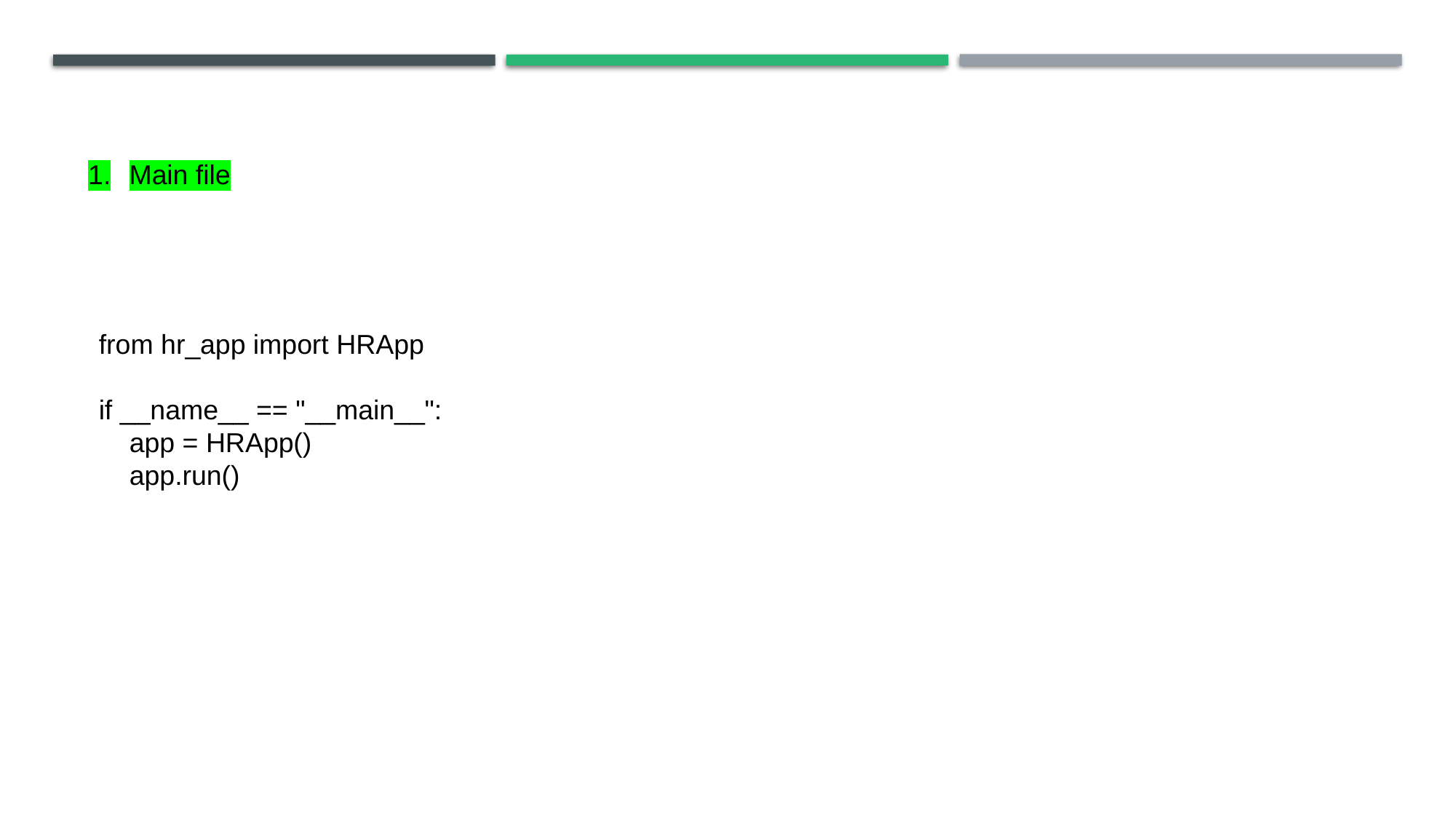

Main file
from hr_app import HRApp

if __name__ == "__main__":
    app = HRApp()
    app.run()